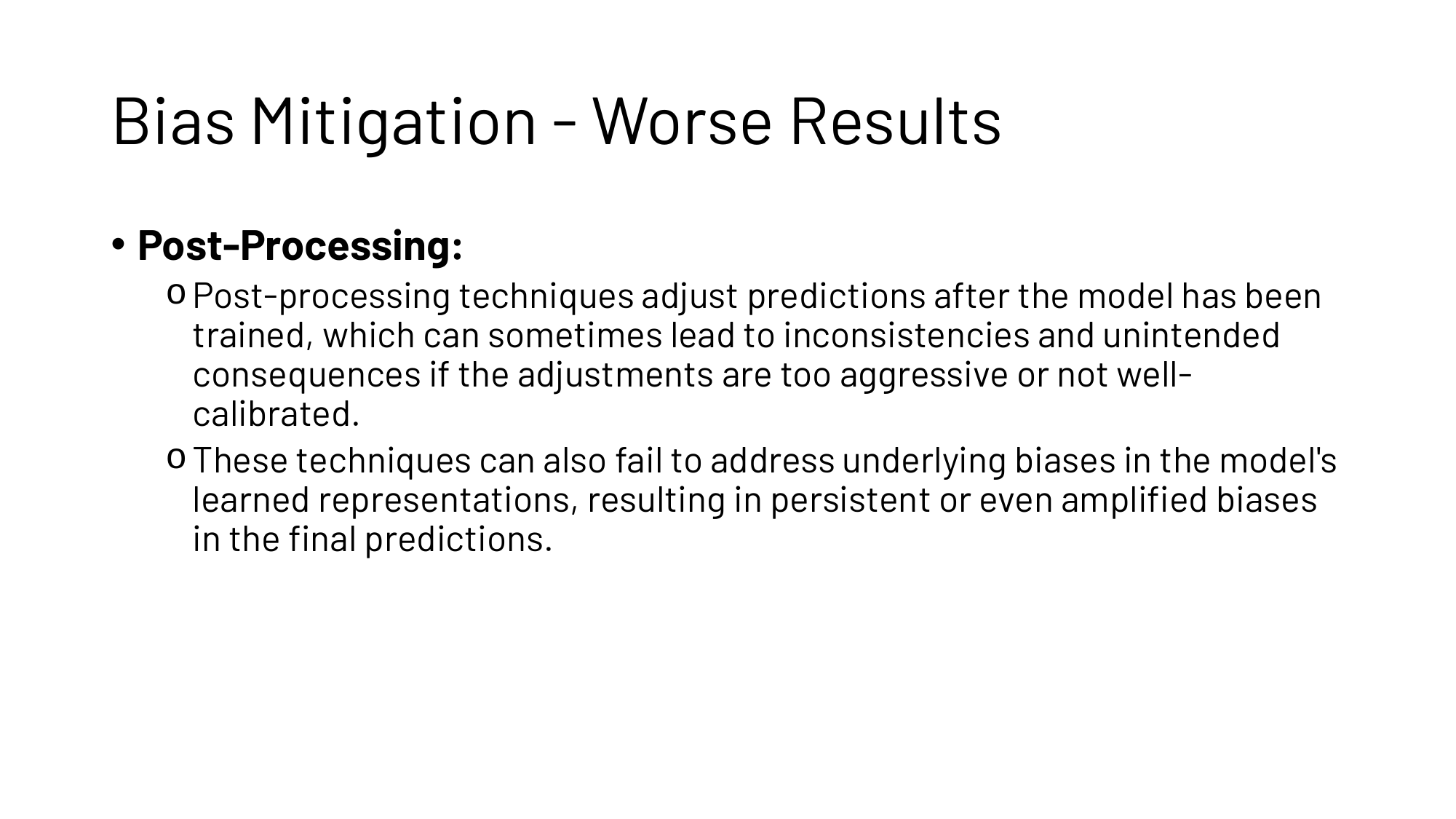

# Bias Mitigation - Worse Results
Post-Processing:
Post-processing techniques adjust predictions after the model has been trained, which can sometimes lead to inconsistencies and unintended consequences if the adjustments are too aggressive or not well-calibrated.
These techniques can also fail to address underlying biases in the model's learned representations, resulting in persistent or even amplified biases in the final predictions.